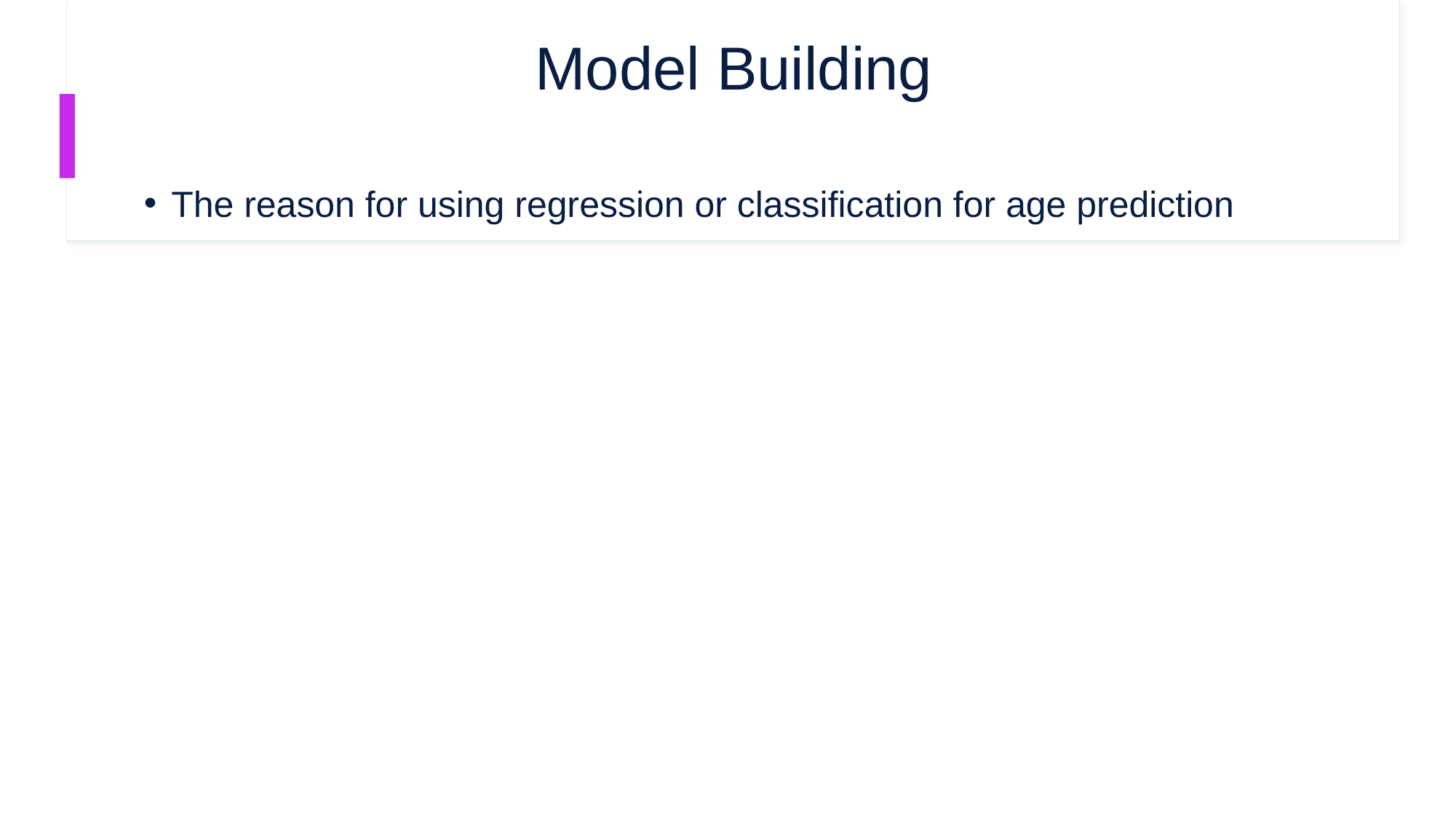

# Model Building
The reason for using regression or classification for age prediction